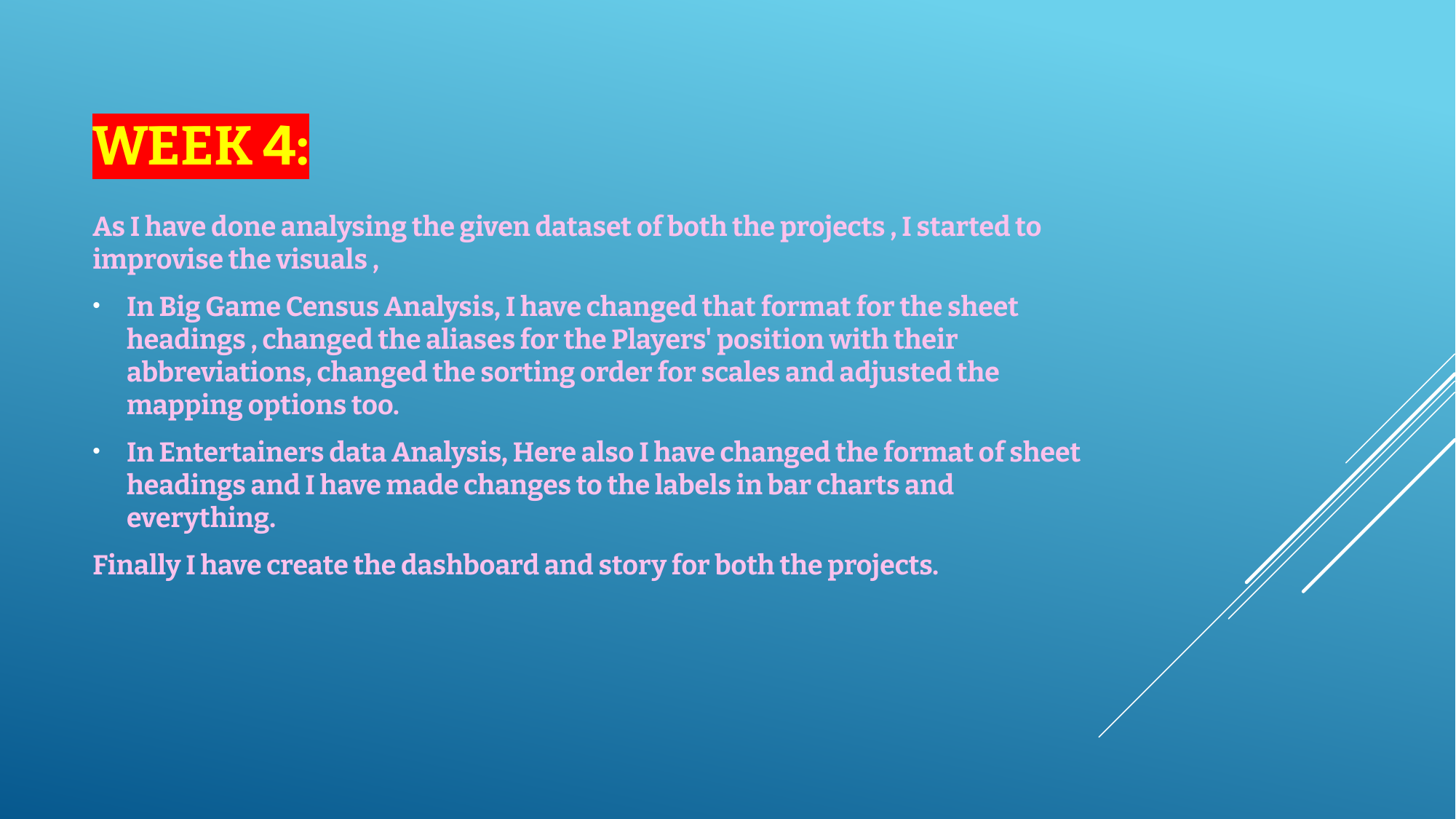

# Week 4:
As I have done analysing the given dataset of both the projects , I started to improvise the visuals ,
In Big Game Census Analysis, I have changed that format for the sheet headings , changed the aliases for the Players' position with their abbreviations, changed the sorting order for scales and adjusted the mapping options too.
In Entertainers data Analysis, Here also I have changed the format of sheet headings and I have made changes to the labels in bar charts and everything.
Finally I have create the dashboard and story for both the projects.